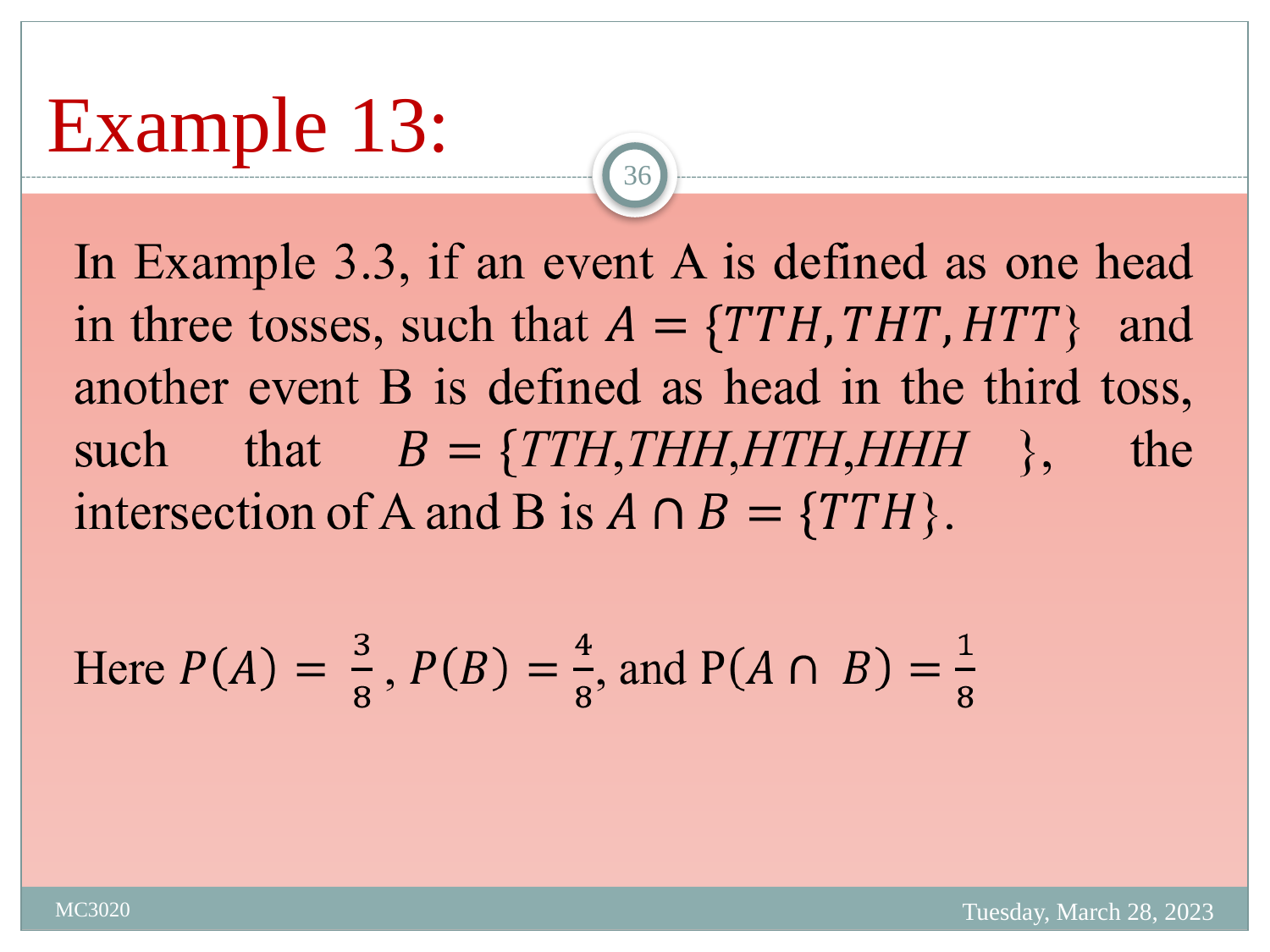

# Example 13:
36

Tuesday, March 28, 2023
MC3020